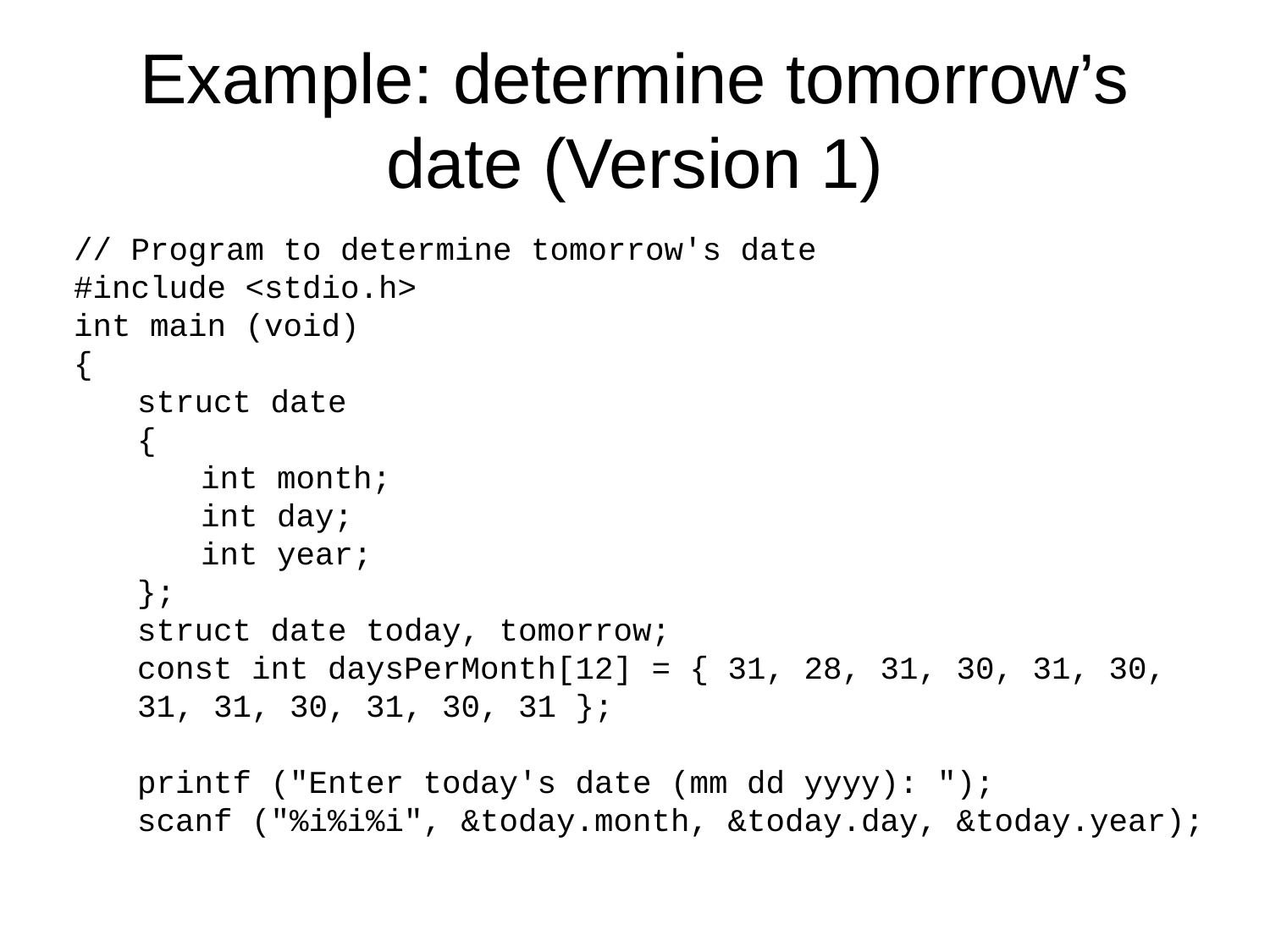

# Example: determine tomorrow’s date (Version 1)
// Program to determine tomorrow's date
#include <stdio.h>
int main (void)
{
struct date
{
int month;
int day;
int year;
};
struct date today, tomorrow;
const int daysPerMonth[12] = { 31, 28, 31, 30, 31, 30,
31, 31, 30, 31, 30, 31 };

printf ("Enter today's date (mm dd yyyy): ");
scanf ("%i%i%i", &today.month, &today.day, &today.year);